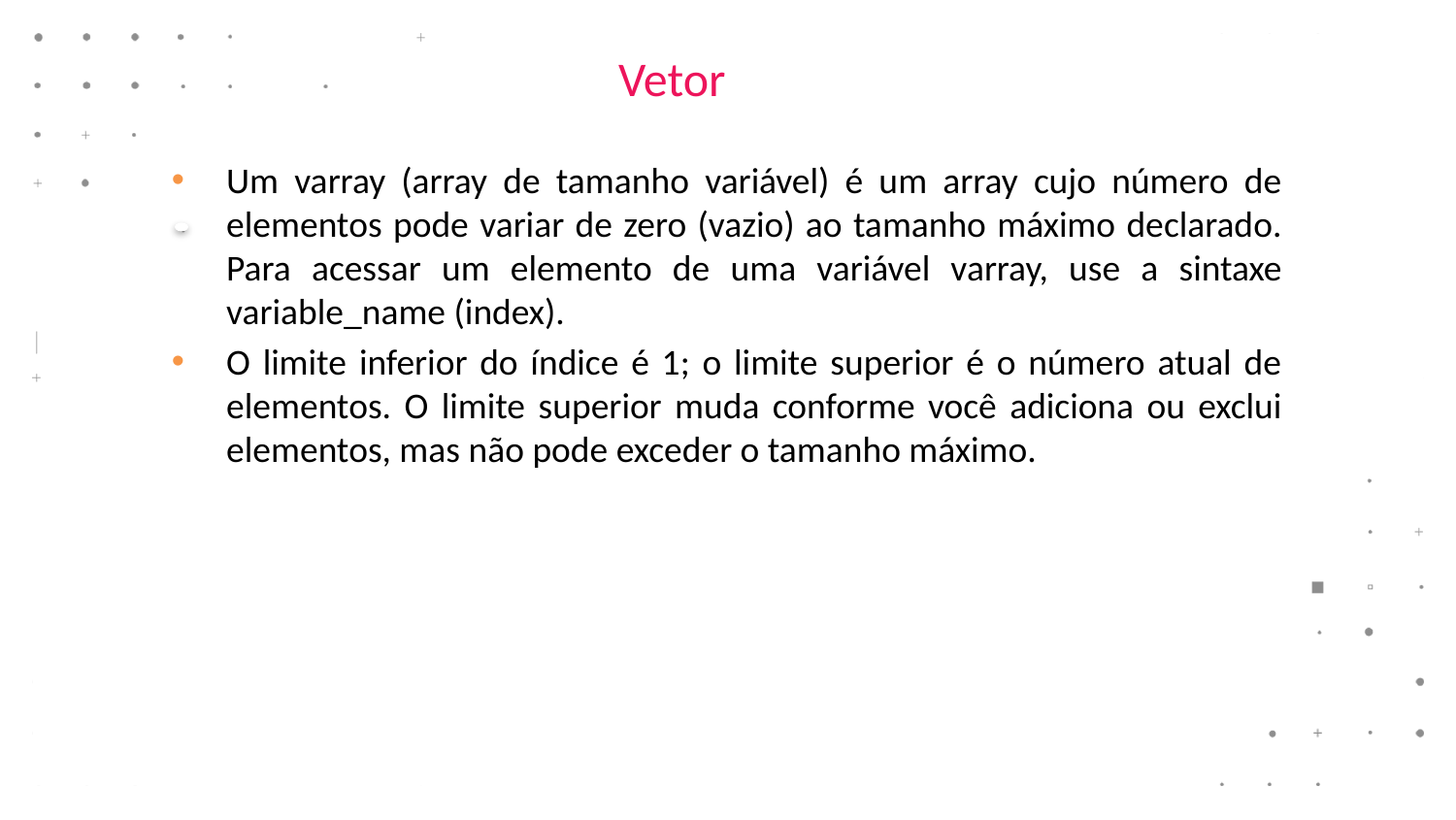

# Vetor
Um varray (array de tamanho variável) é um array cujo número de elementos pode variar de zero (vazio) ao tamanho máximo declarado. Para acessar um elemento de uma variável varray, use a sintaxe variable_name (index).
O limite inferior do índice é 1; o limite superior é o número atual de elementos. O limite superior muda conforme você adiciona ou exclui elementos, mas não pode exceder o tamanho máximo.